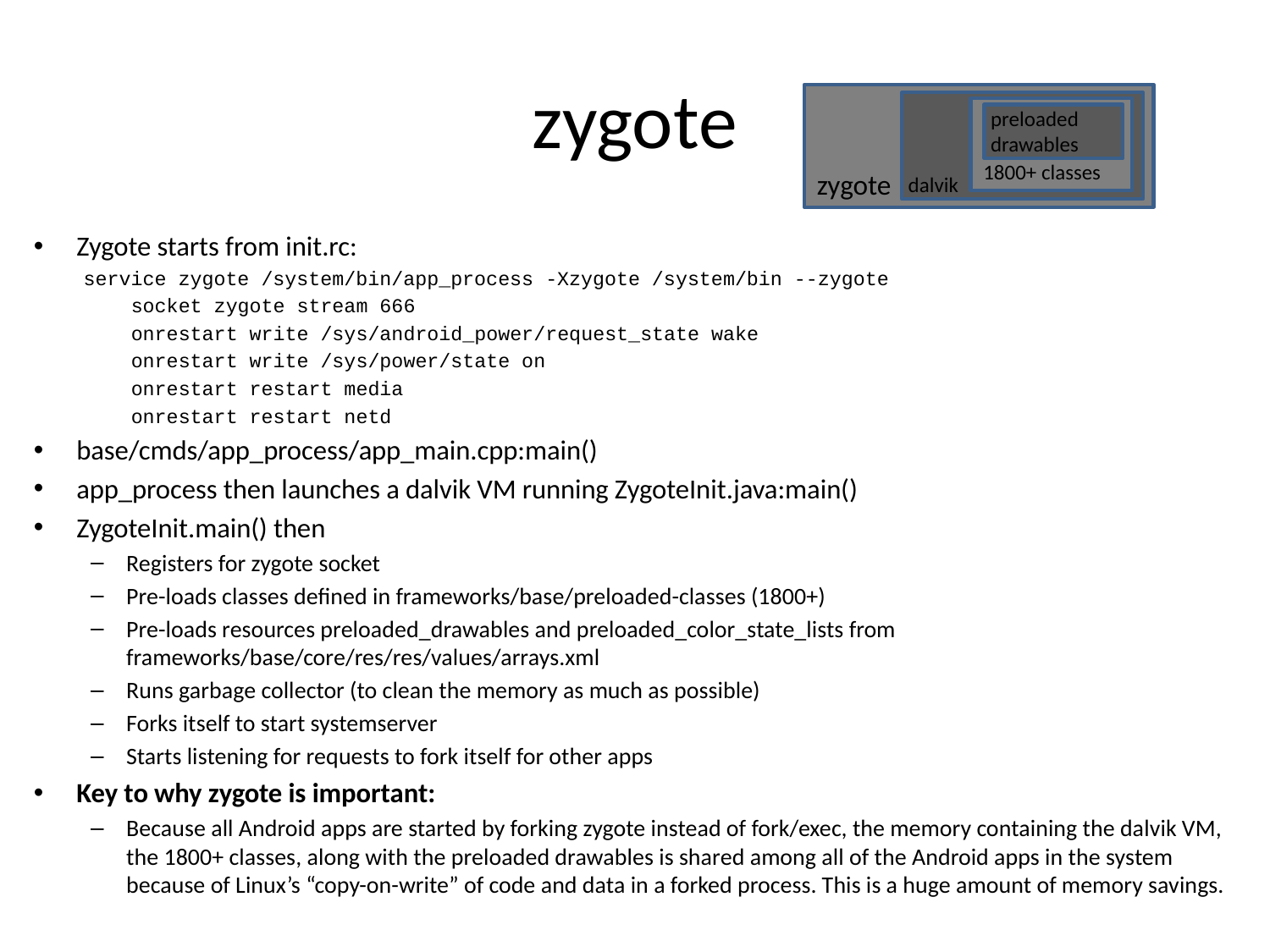

# zygote
zygote
dalvik
1800+ classes
preloaded
drawables
Zygote starts from init.rc:
service zygote /system/bin/app_process -Xzygote /system/bin --zygote
    socket zygote stream 666
    onrestart write /sys/android_power/request_state wake
    onrestart write /sys/power/state on
    onrestart restart media
    onrestart restart netd
base/cmds/app_process/app_main.cpp:main()
app_process then launches a dalvik VM running ZygoteInit.java:main()
ZygoteInit.main() then
Registers for zygote socket
Pre-loads classes defined in frameworks/base/preloaded-classes (1800+)
Pre-loads resources preloaded_drawables and preloaded_color_state_lists from frameworks/base/core/res/res/values/arrays.xml
Runs garbage collector (to clean the memory as much as possible)
Forks itself to start systemserver
Starts listening for requests to fork itself for other apps
Key to why zygote is important:
Because all Android apps are started by forking zygote instead of fork/exec, the memory containing the dalvik VM, the 1800+ classes, along with the preloaded drawables is shared among all of the Android apps in the system because of Linux’s “copy-on-write” of code and data in a forked process. This is a huge amount of memory savings.